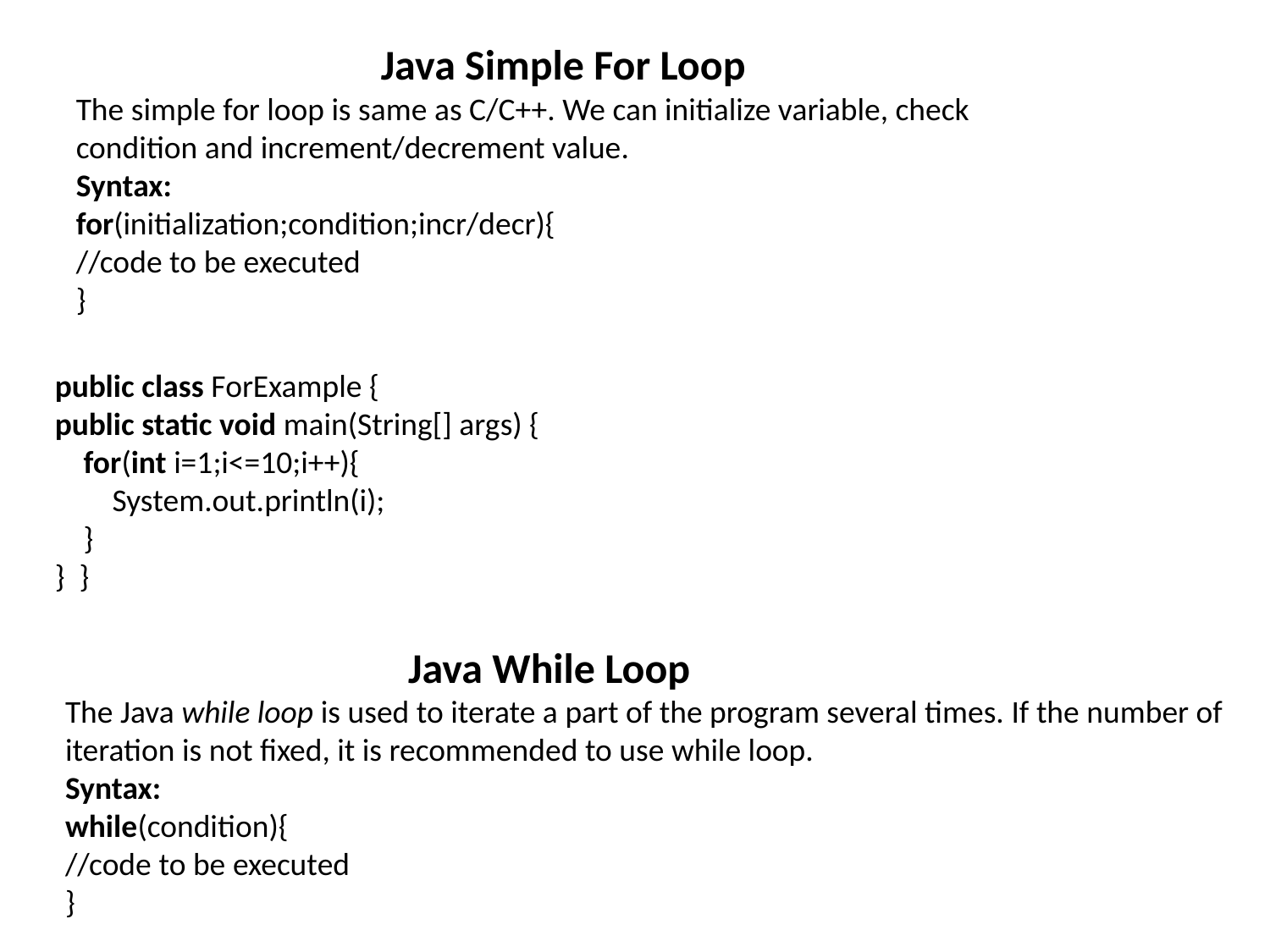

Java Simple For Loop
The simple for loop is same as C/C++. We can initialize variable, check condition and increment/decrement value.
Syntax:
for(initialization;condition;incr/decr){
//code to be executed
}
public class ForExample {
public static void main(String[] args) {
    for(int i=1;i<=10;i++){
        System.out.println(i);
    }
}  }
                                    Java While Loop
The Java while loop is used to iterate a part of the program several times. If the number of iteration is not fixed, it is recommended to use while loop.
Syntax:
while(condition){
//code to be executed
}